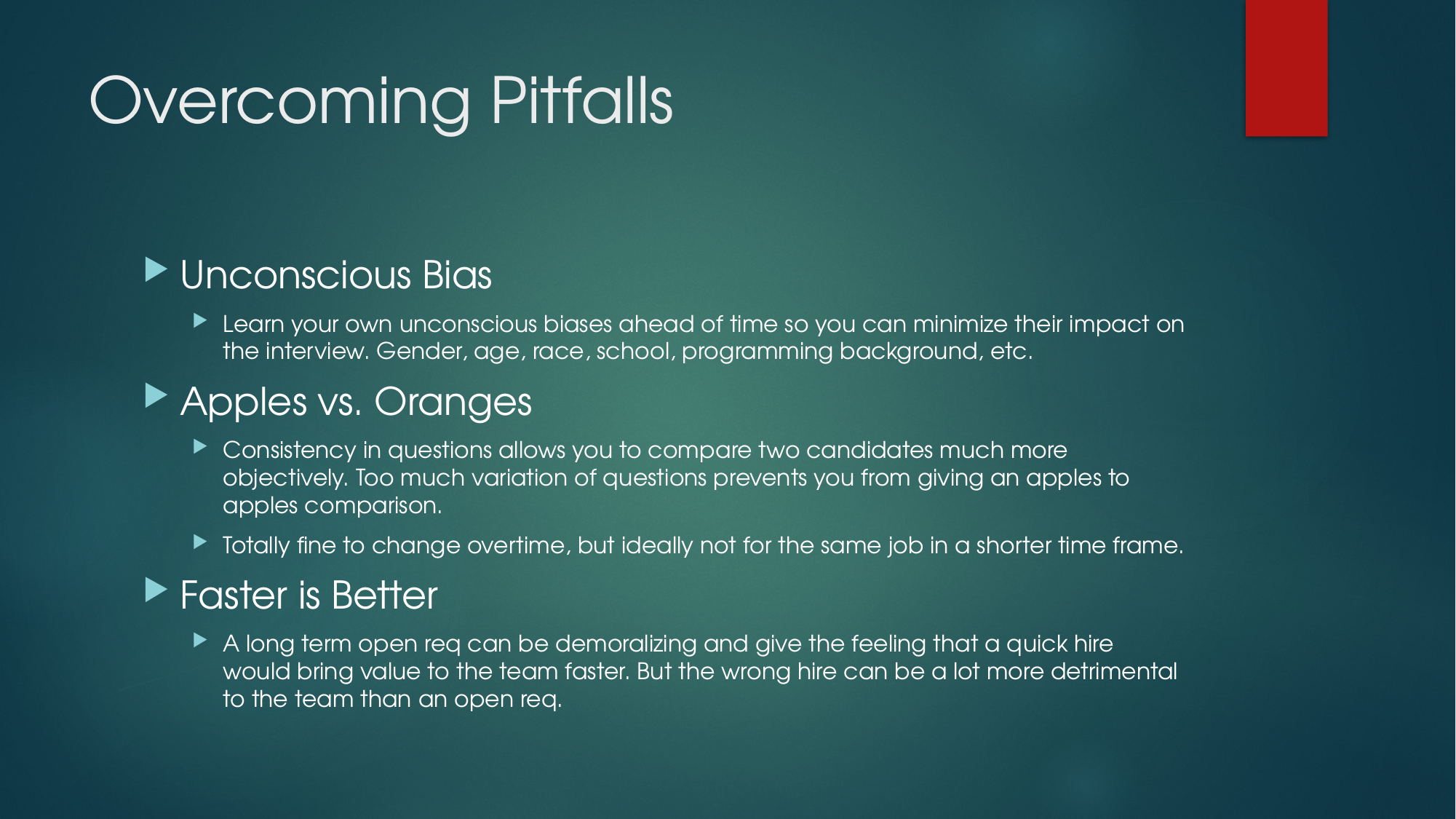

# Overcoming Pitfalls
Unconscious Bias
Learn your own unconscious biases ahead of time so you can minimize their impact on the interview. Gender, age, race, school, programming background, etc.
Apples vs. Oranges
Consistency in questions allows you to compare two candidates much more objectively. Too much variation of questions prevents you from giving an apples to apples comparison.
Totally fine to change overtime, but ideally not for the same job in a shorter time frame.
Faster is Better
A long term open req can be demoralizing and give the feeling that a quick hire would bring value to the team faster. But the wrong hire can be a lot more detrimental to the team than an open req.